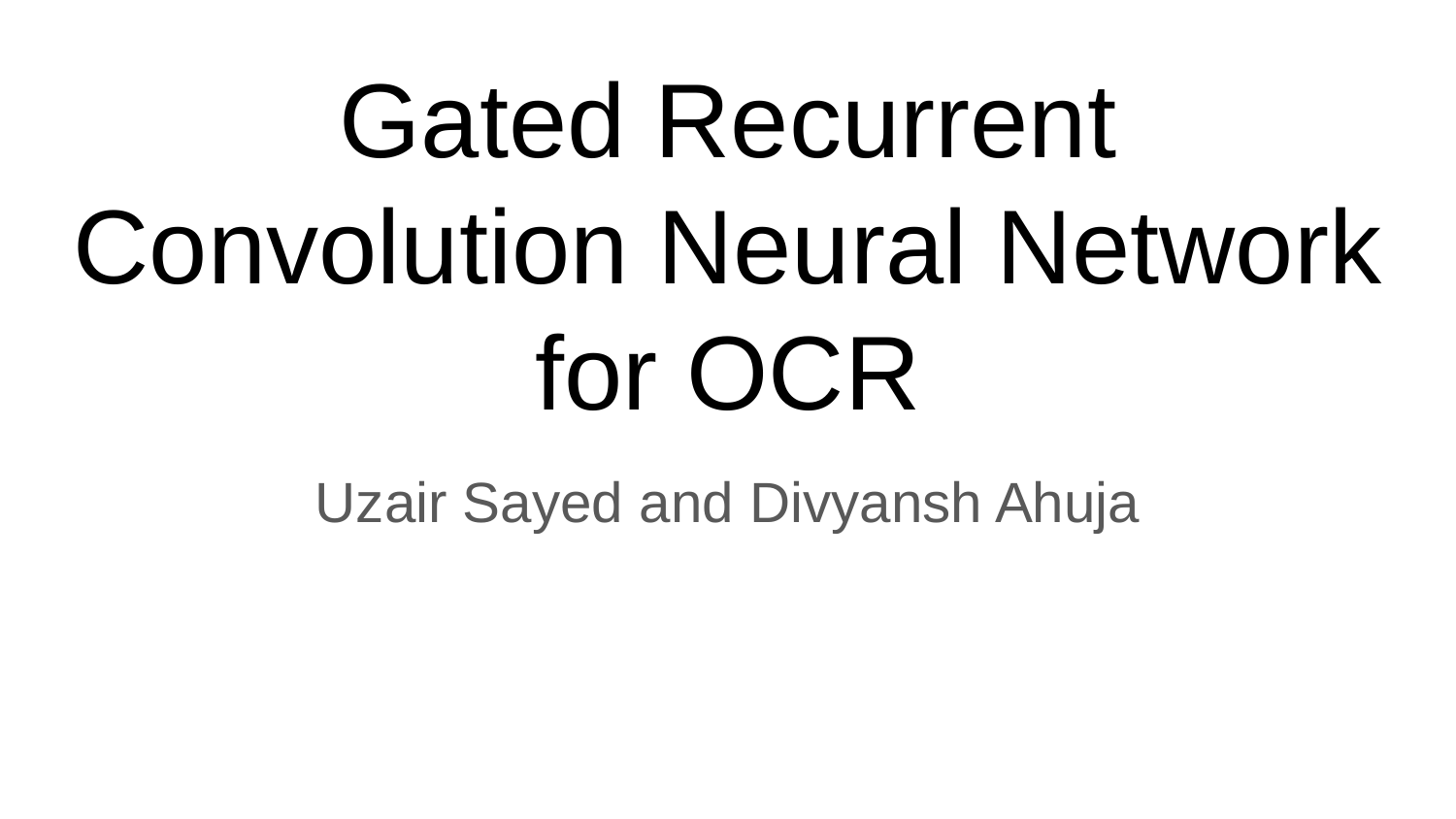

# Gated Recurrent Convolution Neural Network for OCR
Uzair Sayed and Divyansh Ahuja